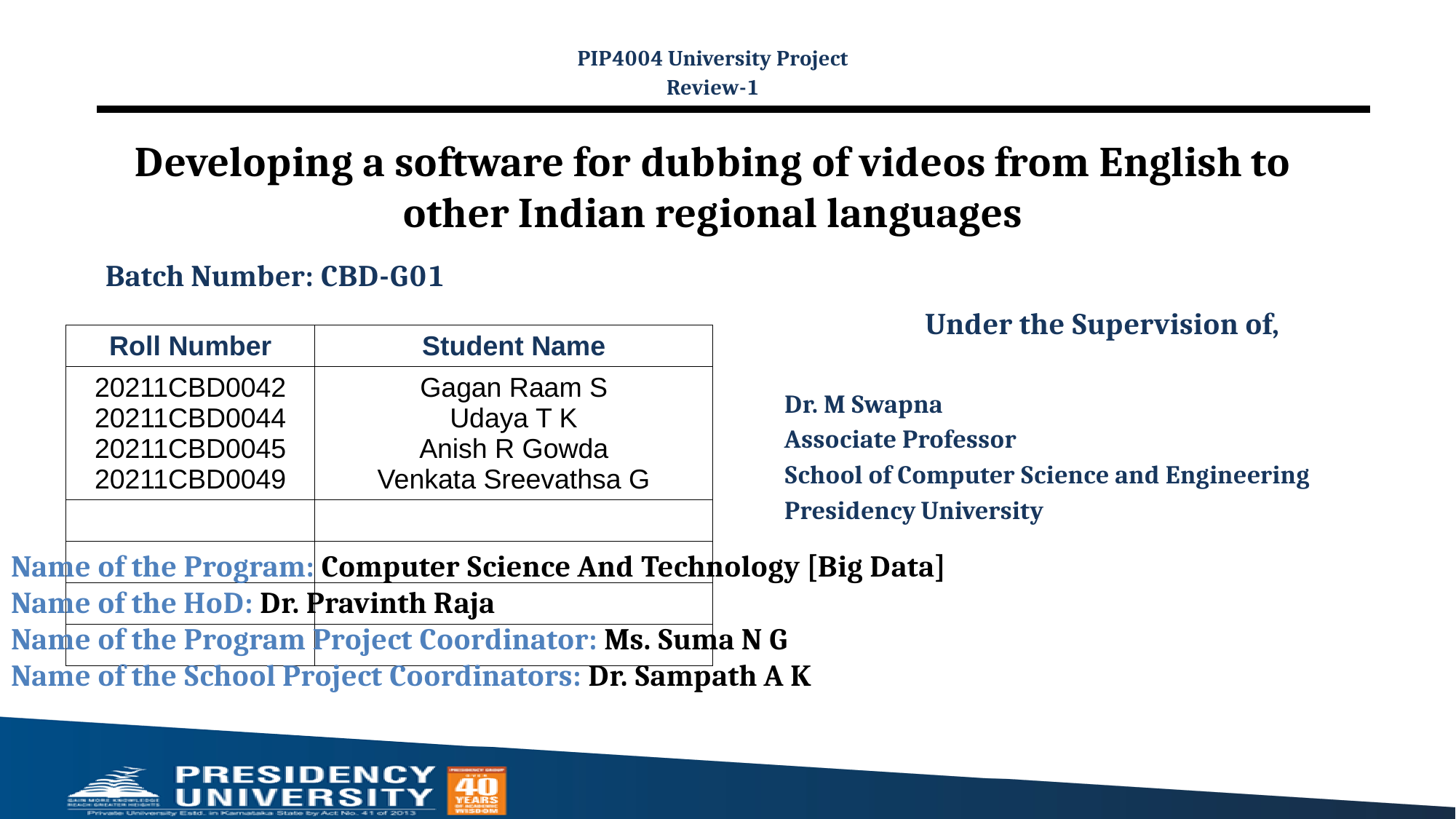

PIP4004 University Project
Review-1
# Developing a software for dubbing of videos from English to other Indian regional languages
Batch Number: CBD-G01

Under the Supervision of,

Dr. M Swapna
Associate Professor
School of Computer Science and Engineering
Presidency University

| Roll Number | Student Name |
| --- | --- |
| 20211CBD0042 20211CBD0044 20211CBD0045 20211CBD0049 | Gagan Raam S Udaya T K Anish R Gowda Venkata Sreevathsa G |
|  |  |
|  |  |
|  |  |
|  |  |
Name of the Program: Computer Science And Technology [Big Data]
Name of the HoD: Dr. Pravinth Raja
Name of the Program Project Coordinator: Ms. Suma N G
Name of the School Project Coordinators: Dr. Sampath A K